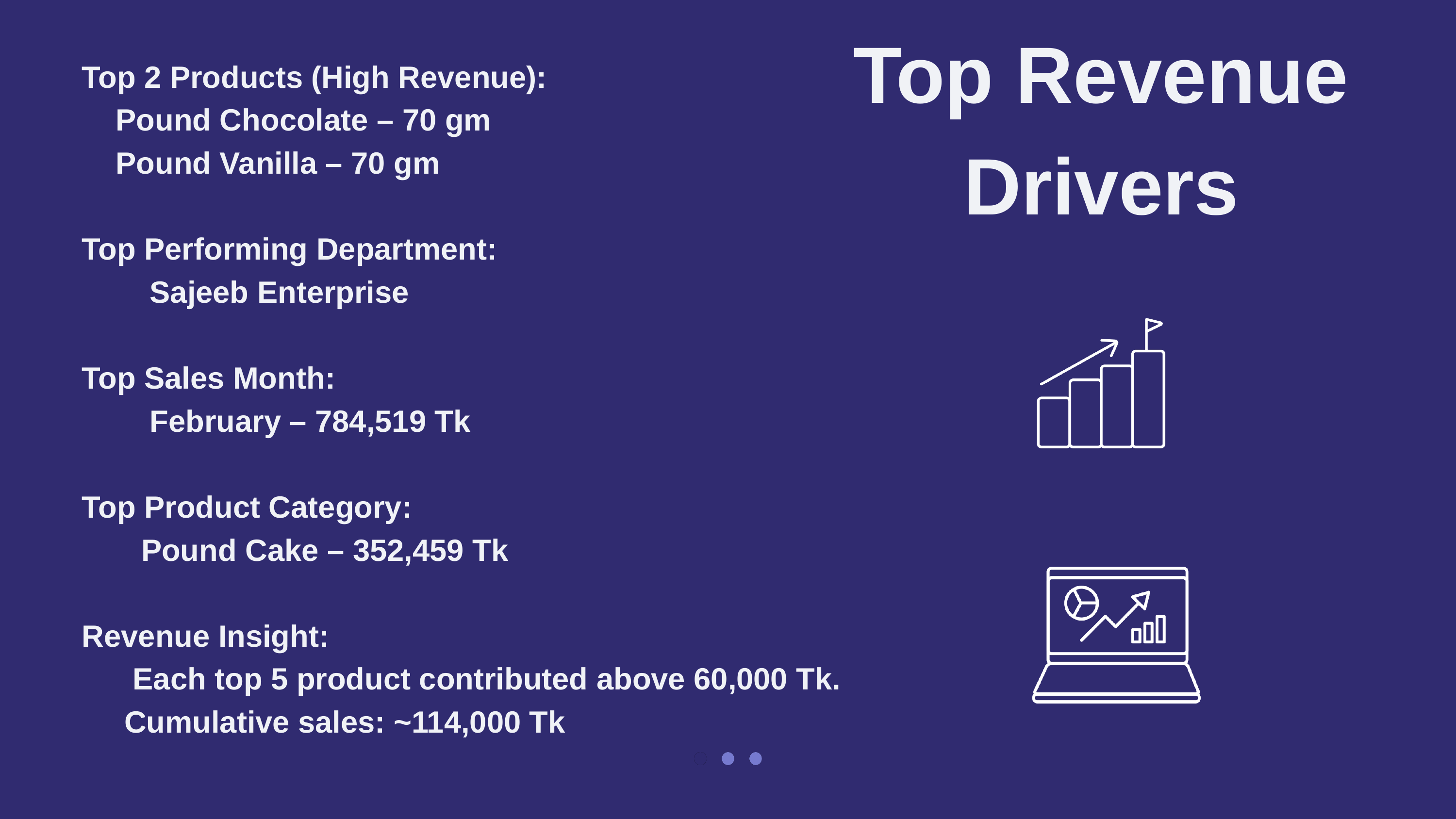

Top Revenue Drivers
Top 2 Products (High Revenue):
    Pound Chocolate – 70 gm
    Pound Vanilla – 70 gm

Top Performing Department:
        Sajeeb Enterprise

Top Sales Month:
        February – 784,519 Tk

Top Product Category:
       Pound Cake – 352,459 Tk

Revenue Insight:
      Each top 5 product contributed above 60,000 Tk.
     Cumulative sales: ~114,000 Tk